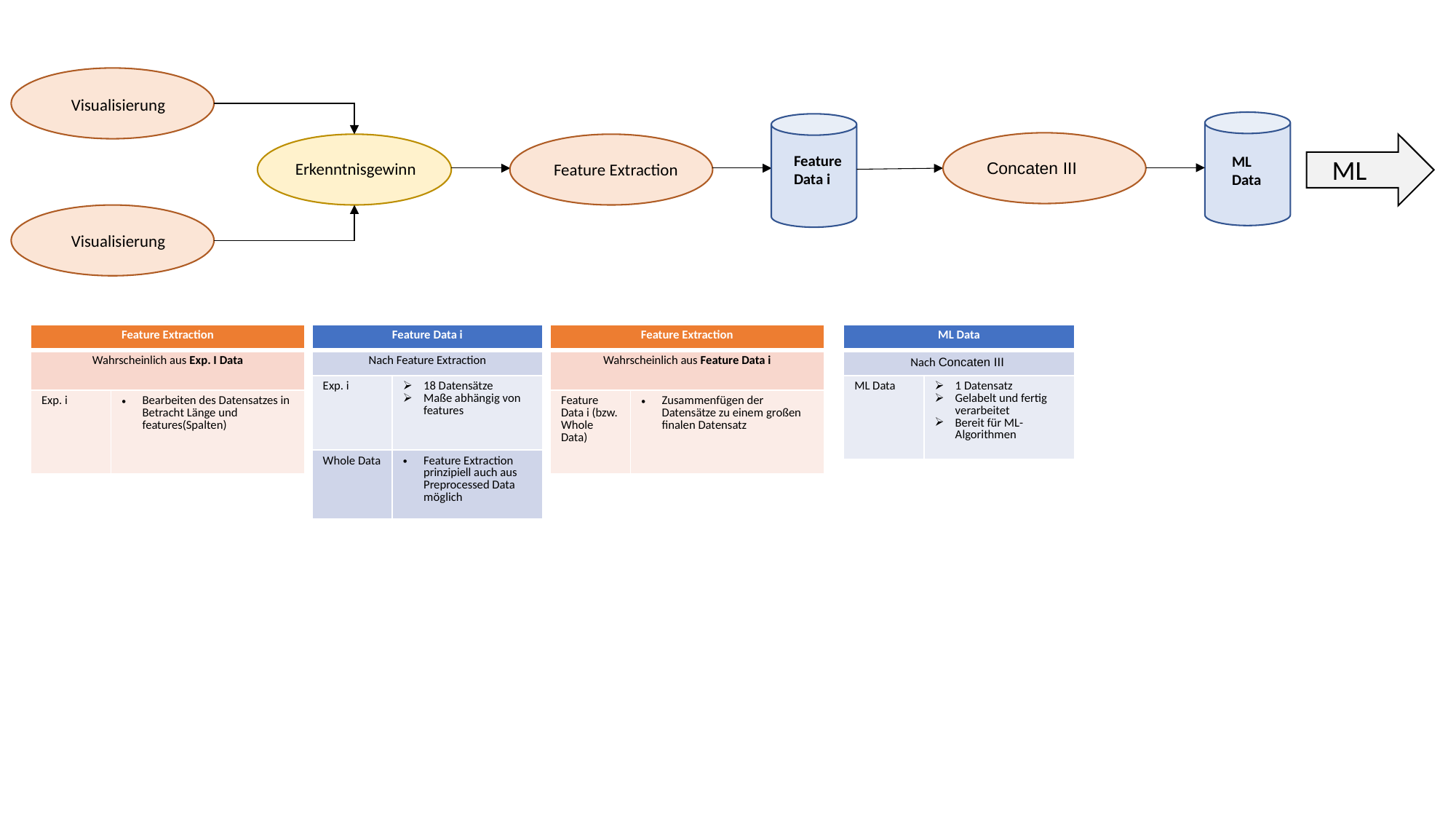

Visualisierung

Feature
Data i
ML
Data
ML
Concaten III
Erkenntnisgewinn
Feature Extraction

Visualisierung
| Feature Extraction | Data |
| --- | --- |
| Wahrscheinlich aus Exp. I Data |  |
| Exp. i | Bearbeiten des Datensatzes in Betracht Länge und features(Spalten) |
| Feature Data i | Data |
| --- | --- |
| Nach Feature Extraction |  |
| Exp. i | 18 Datensätze Maße abhängig von features |
| Whole Data | Feature Extraction prinzipiell auch aus Preprocessed Data möglich |
| Feature Extraction | Data |
| --- | --- |
| Wahrscheinlich aus Feature Data i |  |
| Feature Data i (bzw. Whole Data) | Zusammenfügen der Datensätze zu einem großen finalen Datensatz |
| ML Data | Data |
| --- | --- |
| Nach Concaten III |  |
| ML Data | 1 Datensatz Gelabelt und fertig verarbeitet Bereit für ML-Algorithmen |